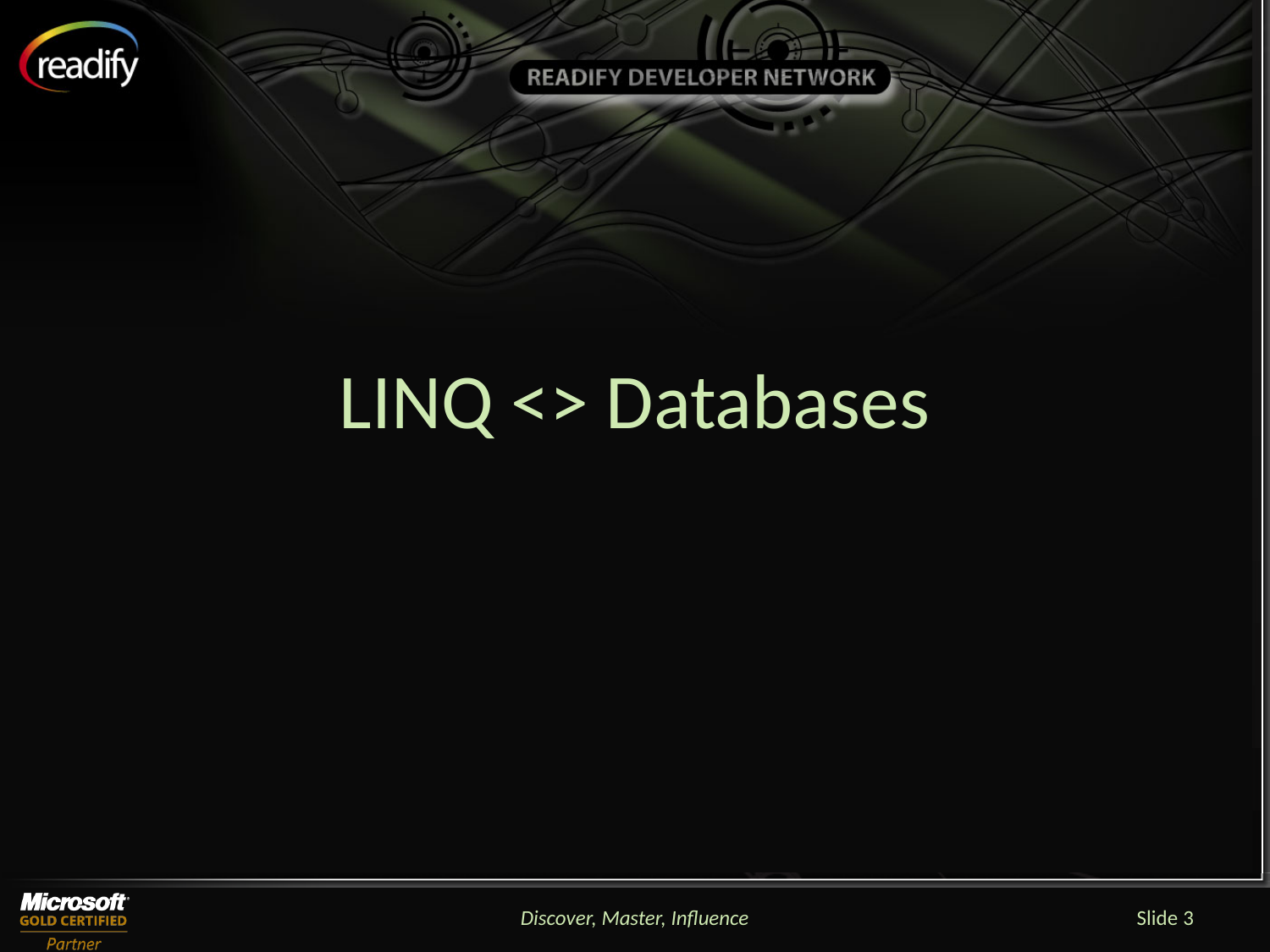

# LINQ <> Databases

Discover, Master, Influence
Slide 3